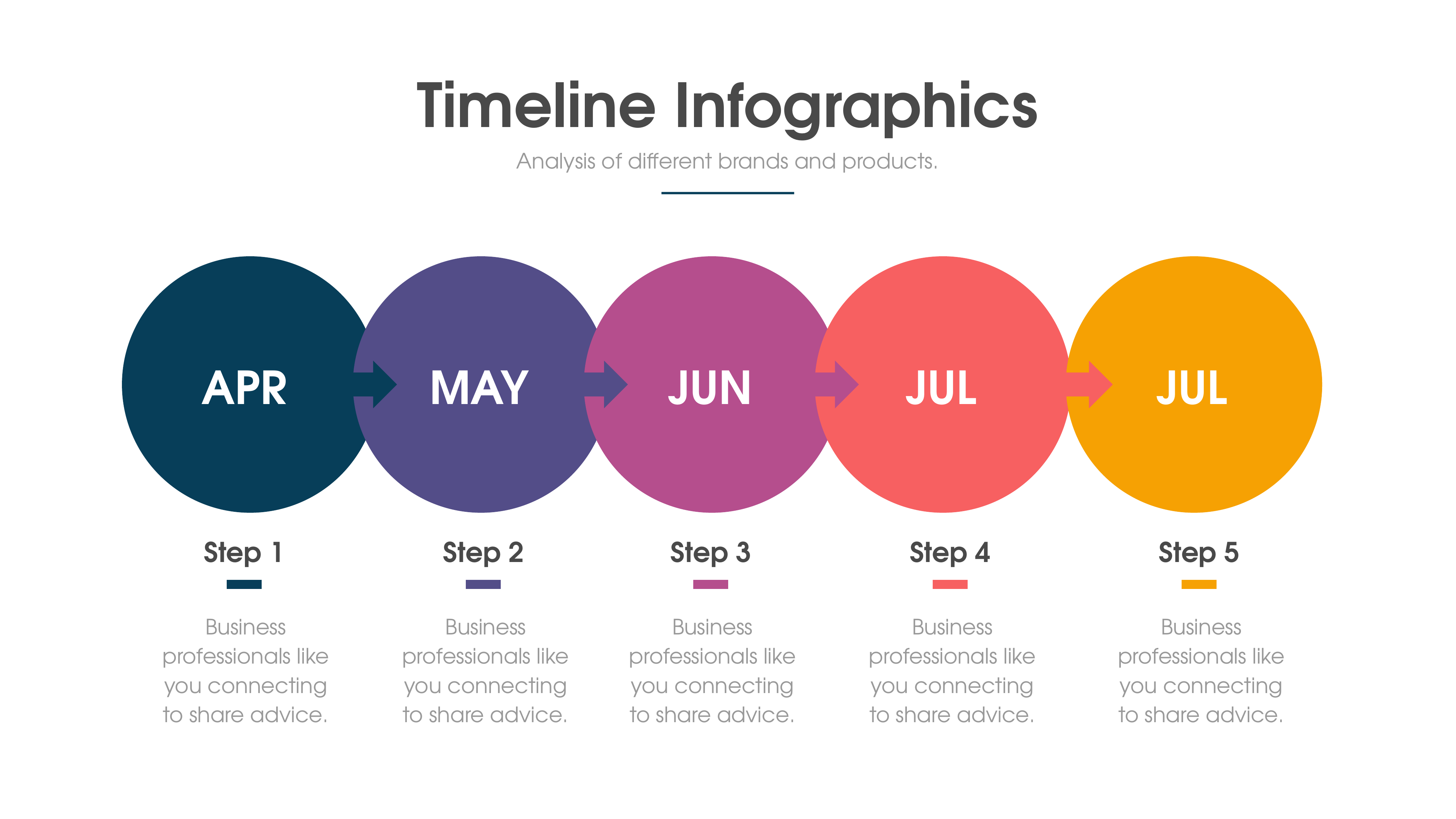

Timeline Infographics
Analysis of different brands and products.

APR
MAY
JUN
JUL
JUL
Step 1
Step 2
Step 3
Step 4
Step 5
Business professionals like you connecting to share advice.
Business professionals like you connecting to share advice.
Business professionals like you connecting to share advice.
Business professionals like you connecting to share advice.
Business professionals like you connecting to share advice.